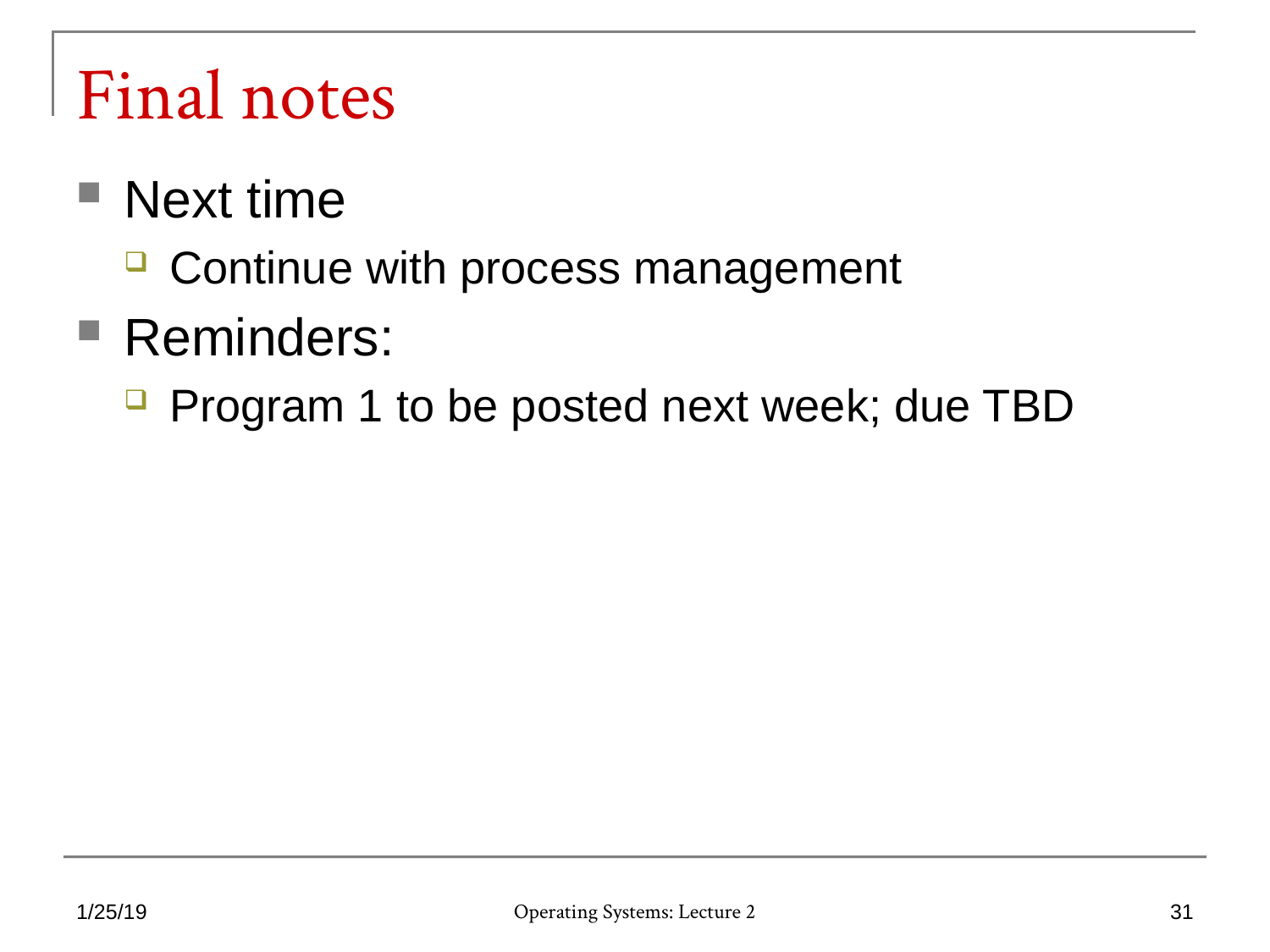

# Final notes
Next time
Continue with process management
Reminders:
Program 1 to be posted next week; due TBD
1/25/19
31
Operating Systems: Lecture 2